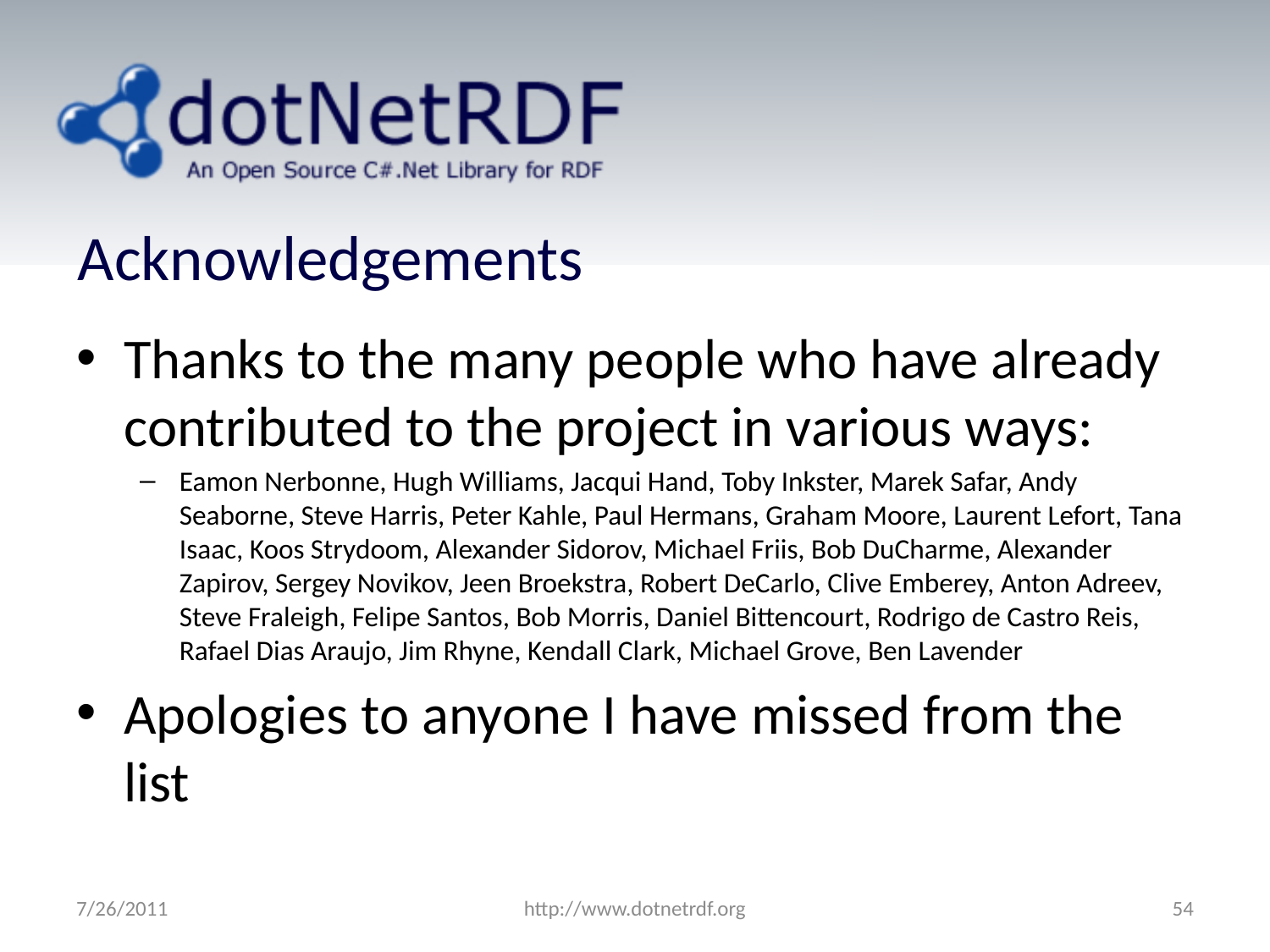

# Acknowledgements
Thanks to the many people who have already contributed to the project in various ways:
Eamon Nerbonne, Hugh Williams, Jacqui Hand, Toby Inkster, Marek Safar, Andy Seaborne, Steve Harris, Peter Kahle, Paul Hermans, Graham Moore, Laurent Lefort, Tana Isaac, Koos Strydoom, Alexander Sidorov, Michael Friis, Bob DuCharme, Alexander Zapirov, Sergey Novikov, Jeen Broekstra, Robert DeCarlo, Clive Emberey, Anton Adreev, Steve Fraleigh, Felipe Santos, Bob Morris, Daniel Bittencourt, Rodrigo de Castro Reis, Rafael Dias Araujo, Jim Rhyne, Kendall Clark, Michael Grove, Ben Lavender
Apologies to anyone I have missed from the list
7/26/2011
http://www.dotnetrdf.org
54